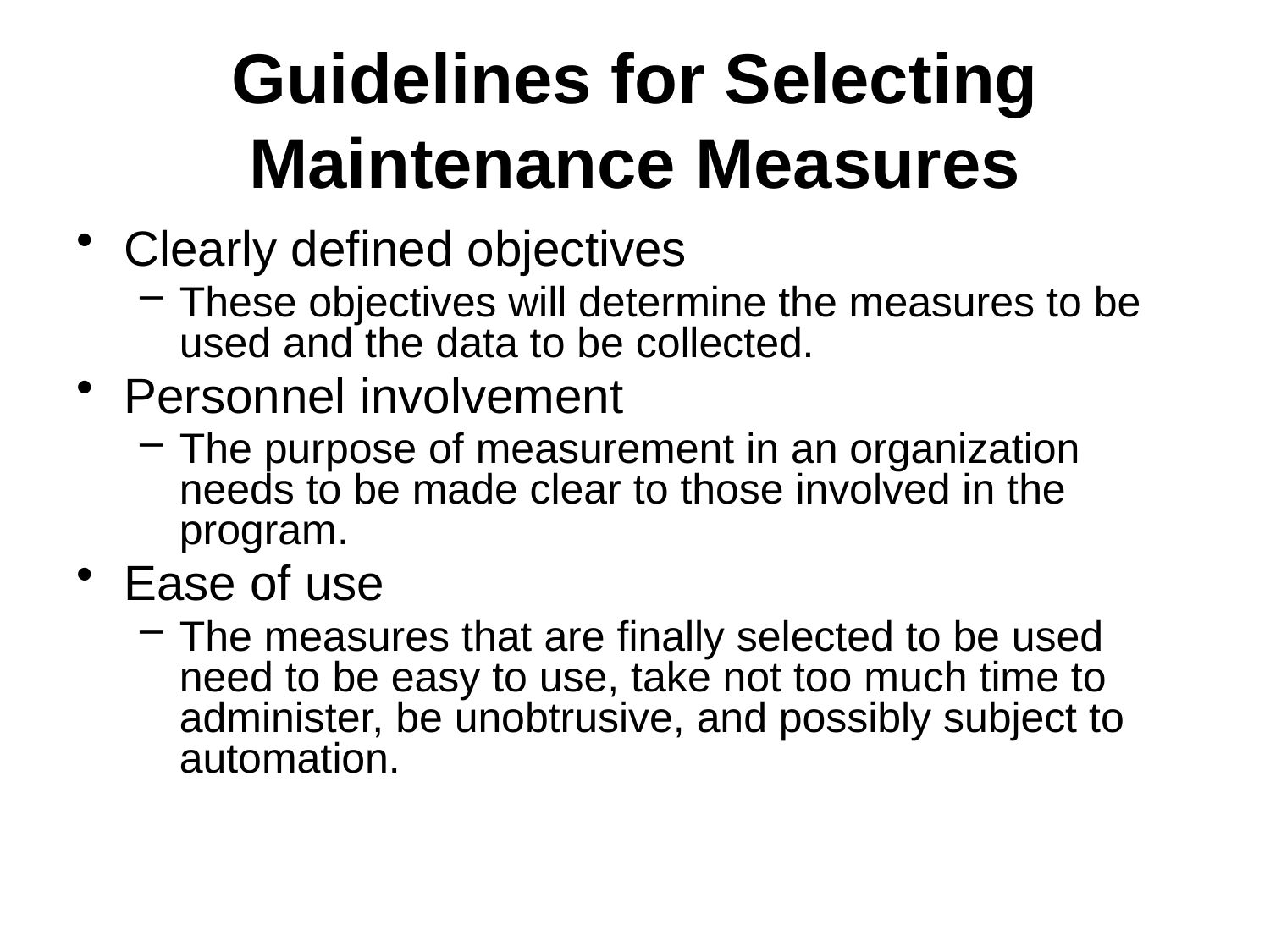

# Guidelines for Selecting Maintenance Measures
Clearly defined objectives
These objectives will determine the measures to be used and the data to be collected.
Personnel involvement
The purpose of measurement in an organization needs to be made clear to those involved in the program.
Ease of use
The measures that are finally selected to be used need to be easy to use, take not too much time to administer, be unobtrusive, and possibly subject to automation.